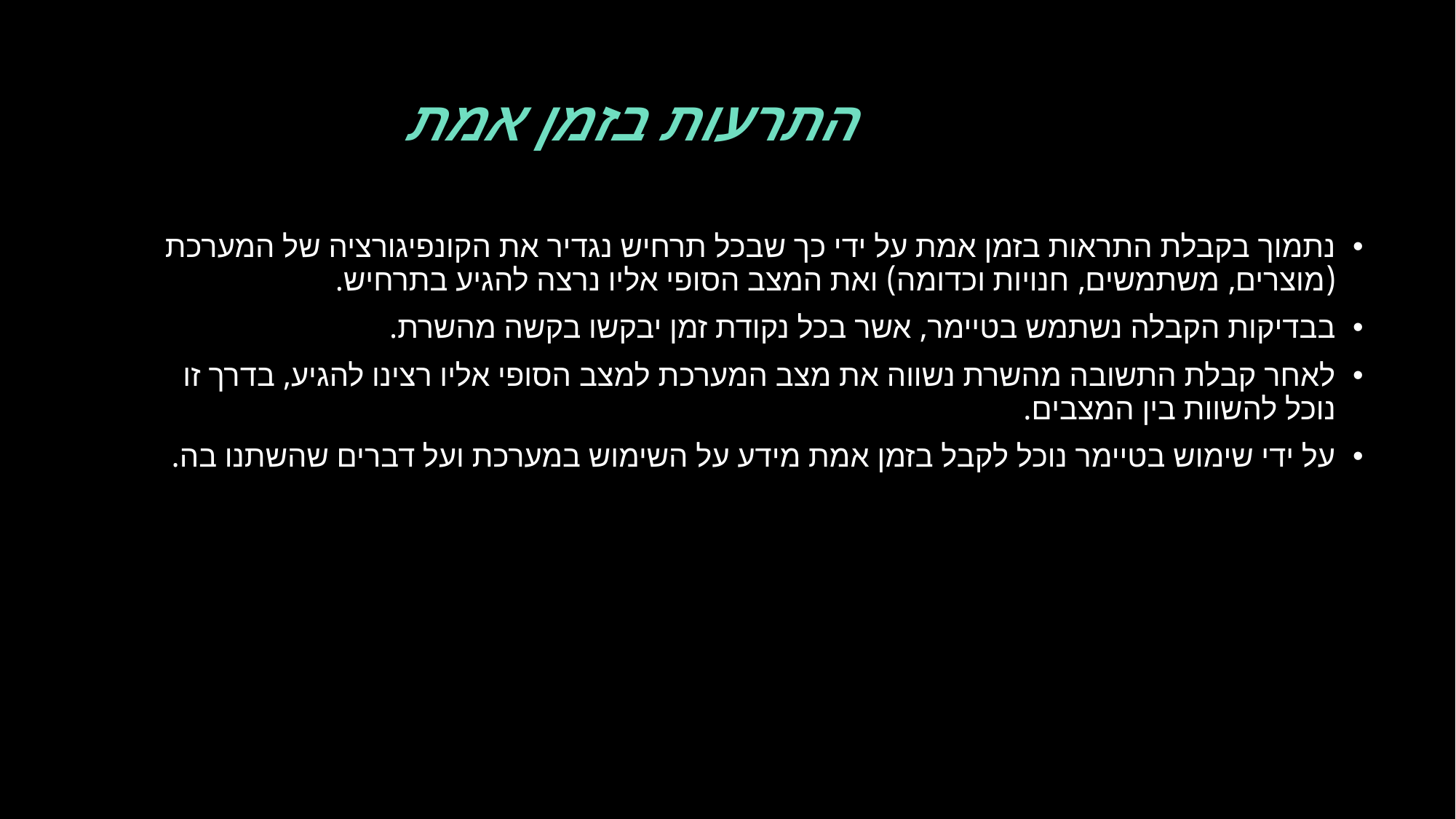

התרעות בזמן אמת
נתמוך בקבלת התראות בזמן אמת על ידי כך שבכל תרחיש נגדיר את הקונפיגורציה של המערכת (מוצרים, משתמשים, חנויות וכדומה) ואת המצב הסופי אליו נרצה להגיע בתרחיש.
בבדיקות הקבלה נשתמש בטיימר, אשר בכל נקודת זמן יבקשו בקשה מהשרת.
לאחר קבלת התשובה מהשרת נשווה את מצב המערכת למצב הסופי אליו רצינו להגיע, בדרך זו נוכל להשוות בין המצבים.
על ידי שימוש בטיימר נוכל לקבל בזמן אמת מידע על השימוש במערכת ועל דברים שהשתנו בה.